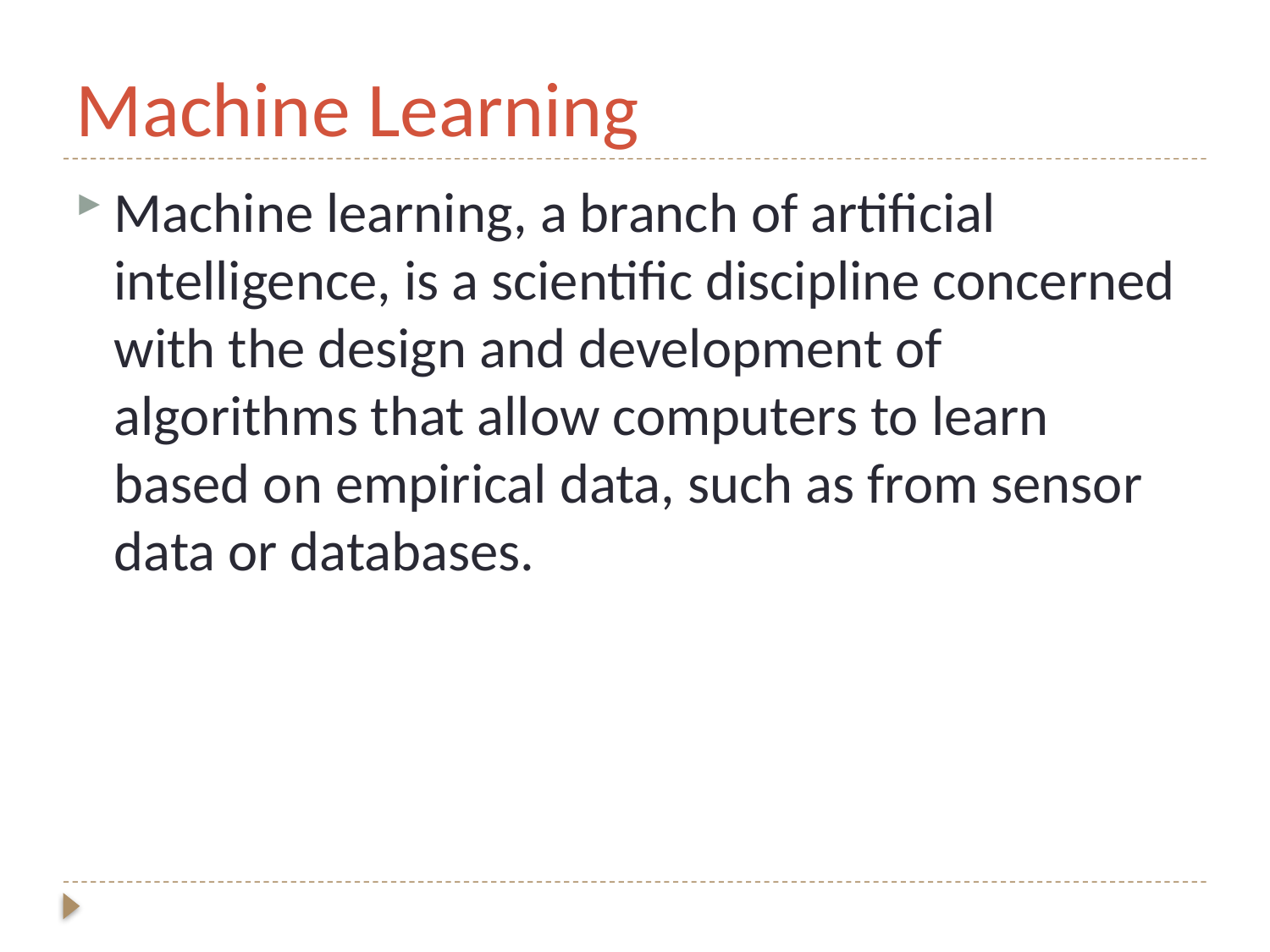

# Machine Learning
Machine learning, a branch of artificial intelligence, is a scientific discipline concerned with the design and development of algorithms that allow computers to learn based on empirical data, such as from sensor data or databases.